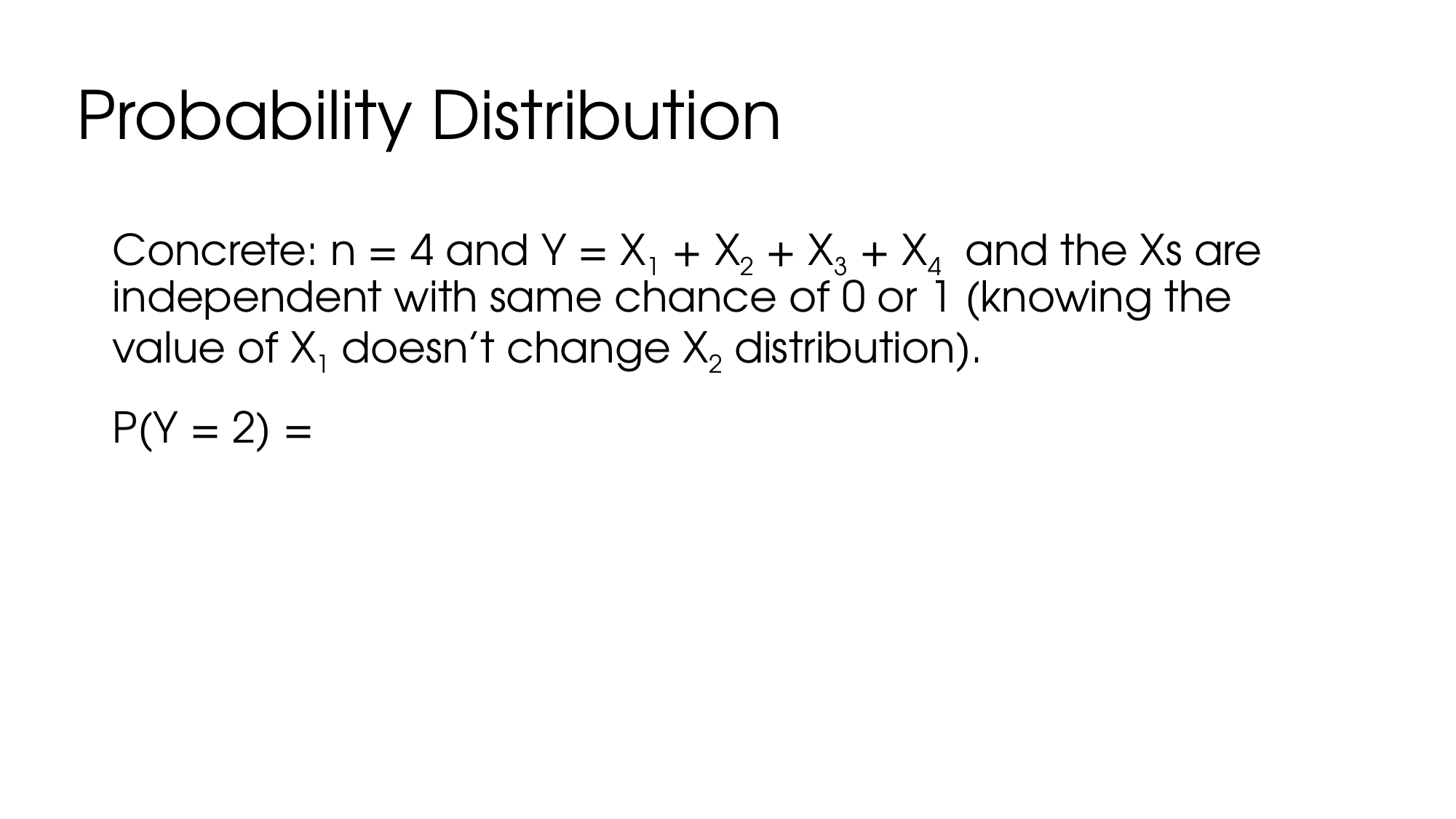

# Probability Distribution
Concrete: n = 4 and Y = X1 + X2 + X3 + X4  and the Xs are independent with same chance of 0 or 1 (knowing the value of X1 doesn’t change X2 distribution).
P(Y = 2) =